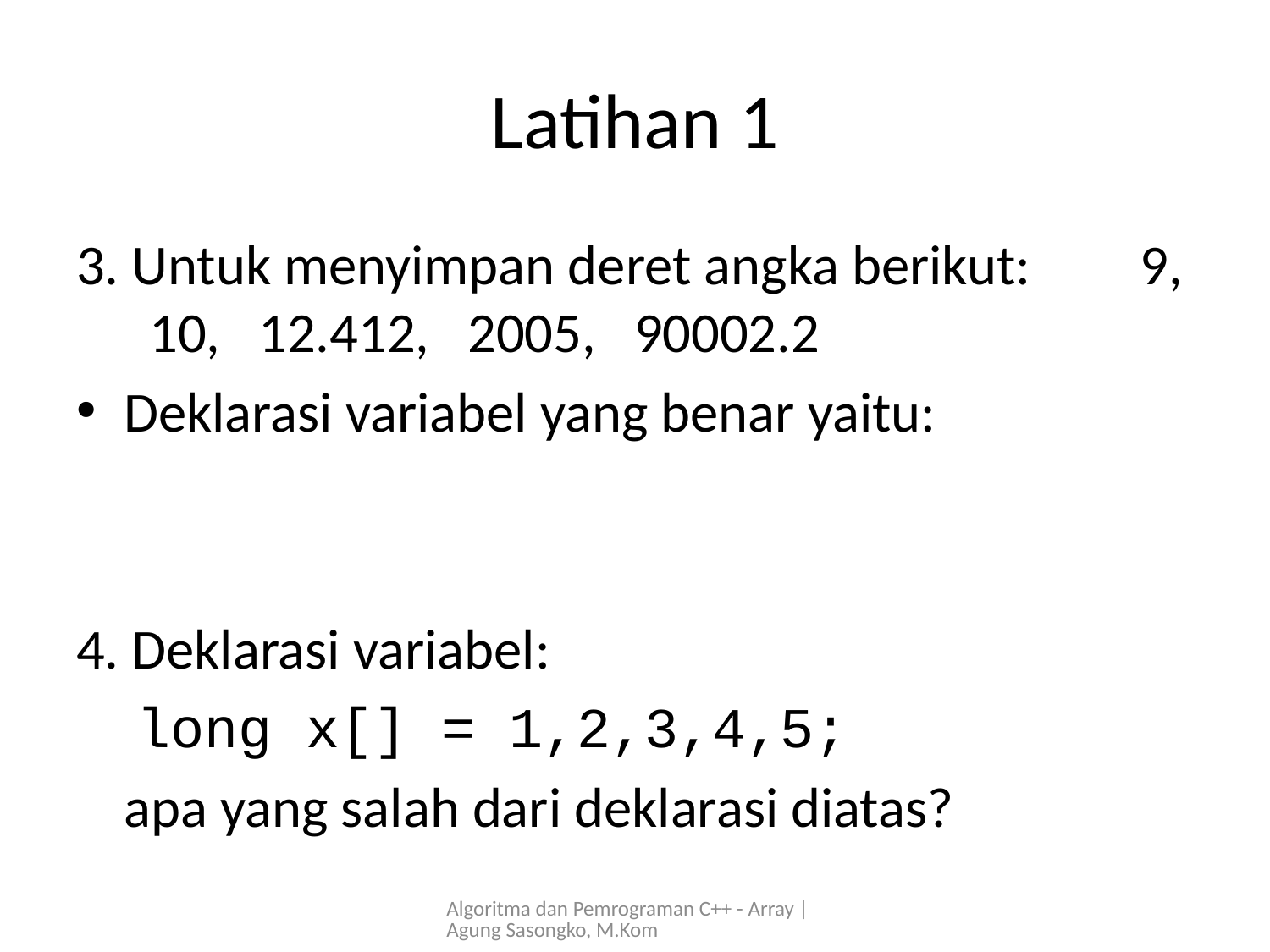

# Latihan 1
3. Untuk menyimpan deret angka berikut: 	9,   10,   12.412,   2005,   90002.2
Deklarasi variabel yang benar yaitu:

4. Deklarasi variabel:
	 long x[] = 1,2,3,4,5;
	apa yang salah dari deklarasi diatas?
Algoritma dan Pemrograman C++ - Array | Agung Sasongko, M.Kom